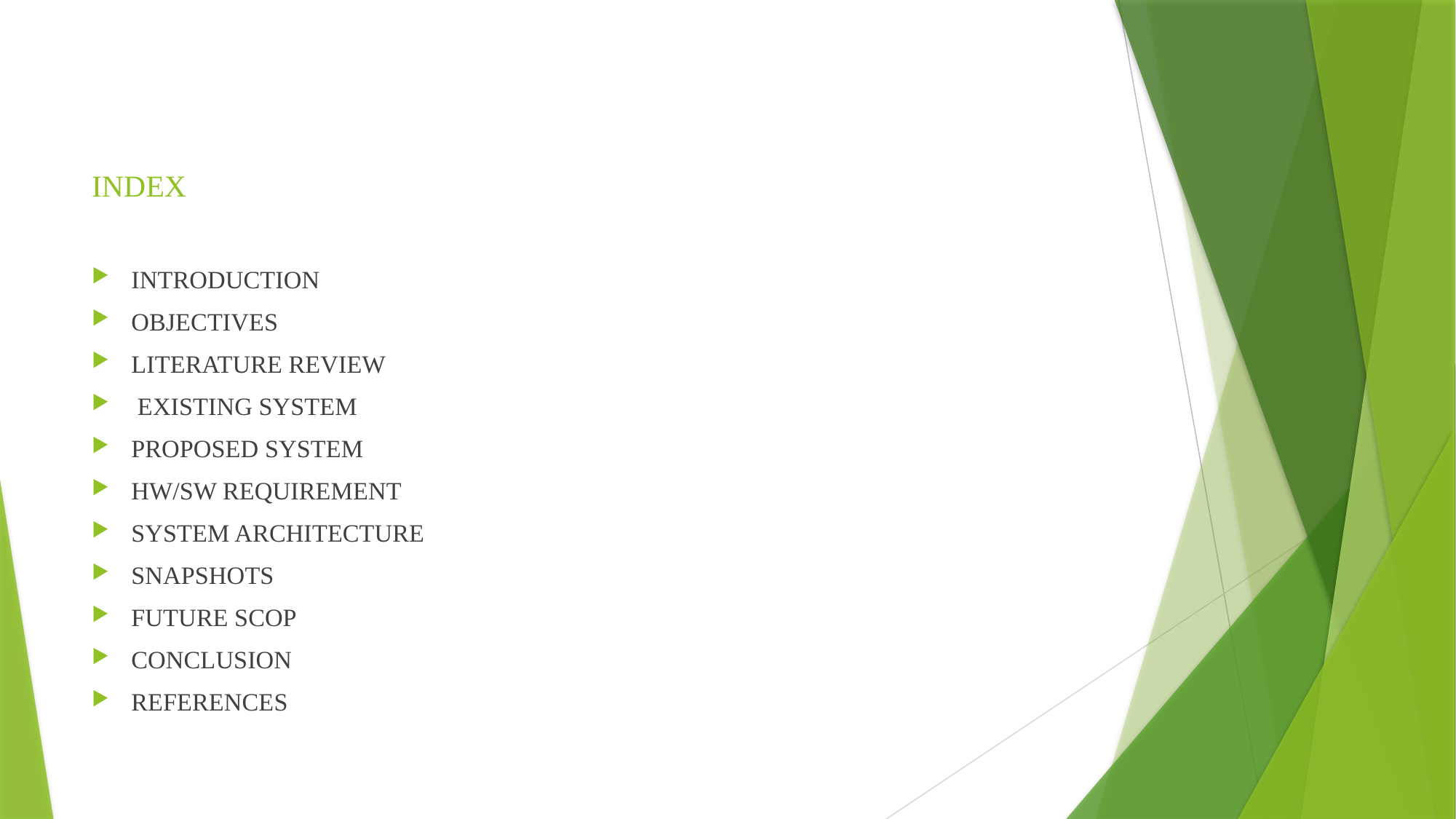

# INDEX
INTRODUCTION
OBJECTIVES
LITERATURE REVIEW
 EXISTING SYSTEM
PROPOSED SYSTEM
HW/SW REQUIREMENT
SYSTEM ARCHITECTURE
SNAPSHOTS
FUTURE SCOP
CONCLUSION
REFERENCES